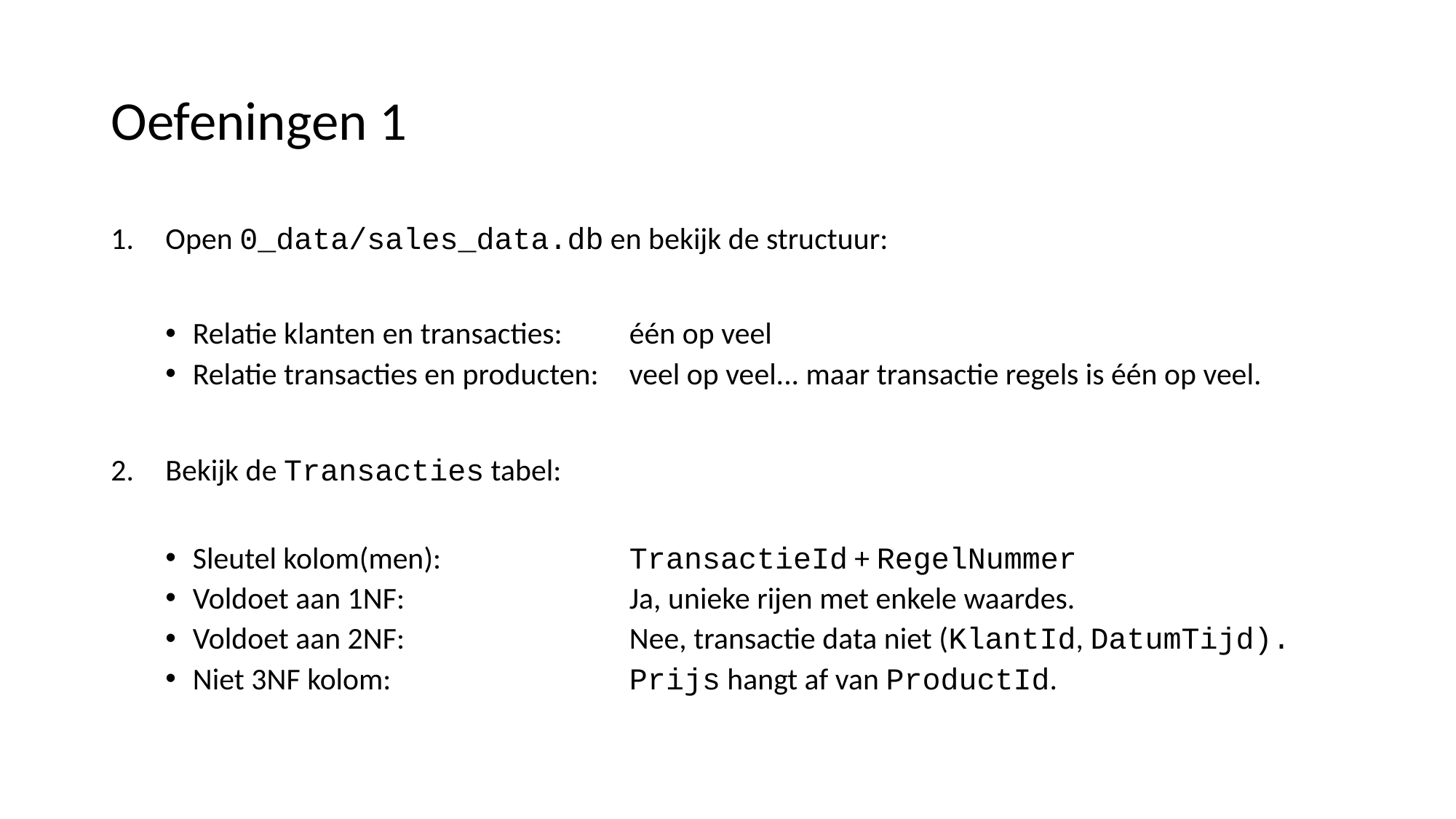

# Oefeningen 1
Open 0_data/sales_data.db en bekijk de structuur:

Relatie klanten en transacties:	één op veel
Relatie transacties en producten:	veel op veel... maar transactie regels is één op veel.

Bekijk de Transacties tabel:

Sleutel kolom(men):		TransactieId + RegelNummer
Voldoet aan 1NF:			Ja, unieke rijen met enkele waardes.
Voldoet aan 2NF:			Nee, transactie data niet (KlantId, DatumTijd).
Niet 3NF kolom:			Prijs hangt af van ProductId.